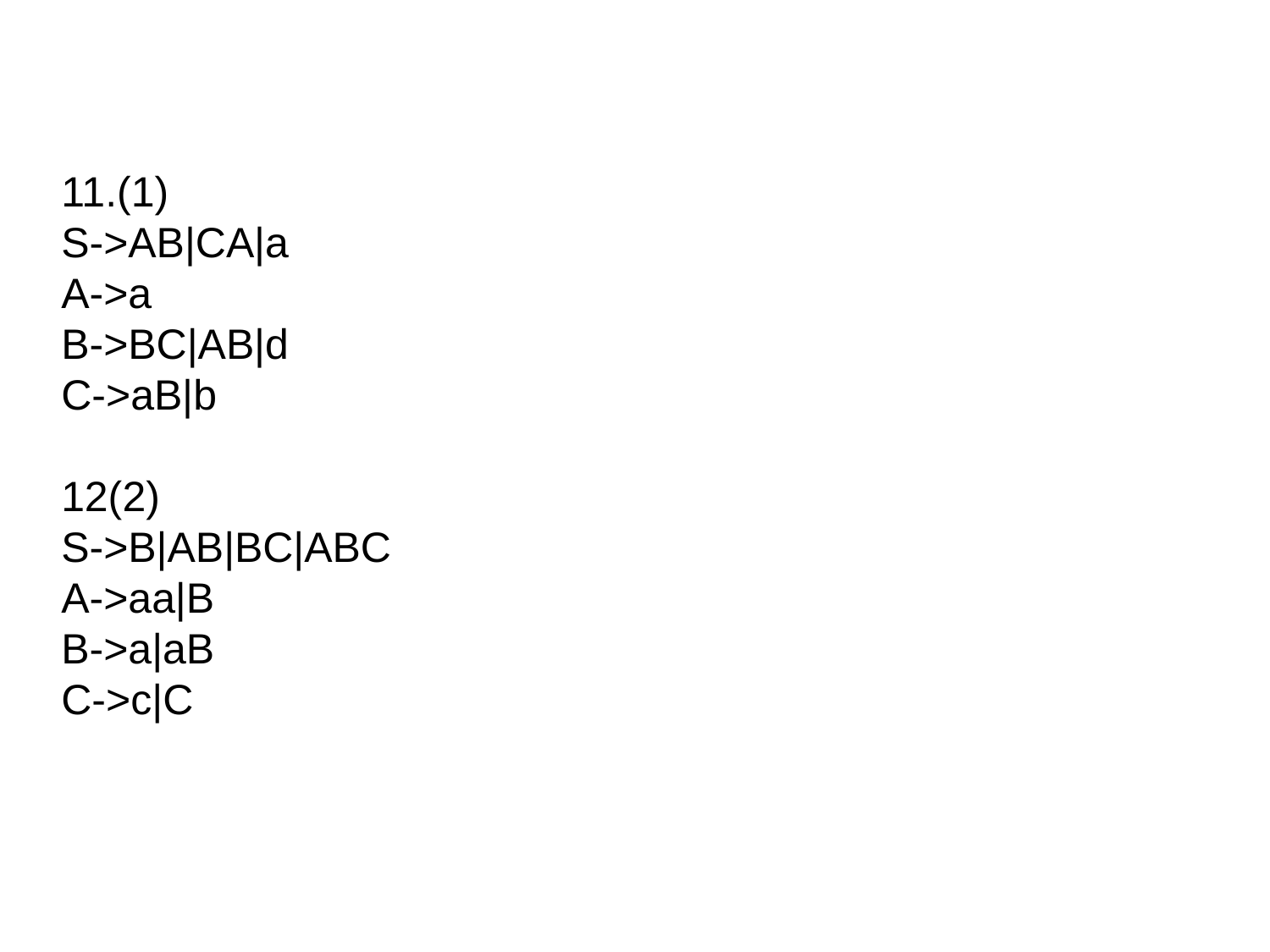

11.(1)
S->AB|CA|a
A->a
B->BC|AB|d
C->aB|b

12(2)
S->B|AB|BC|ABC
A->aa|B
B->a|aB
C->c|C